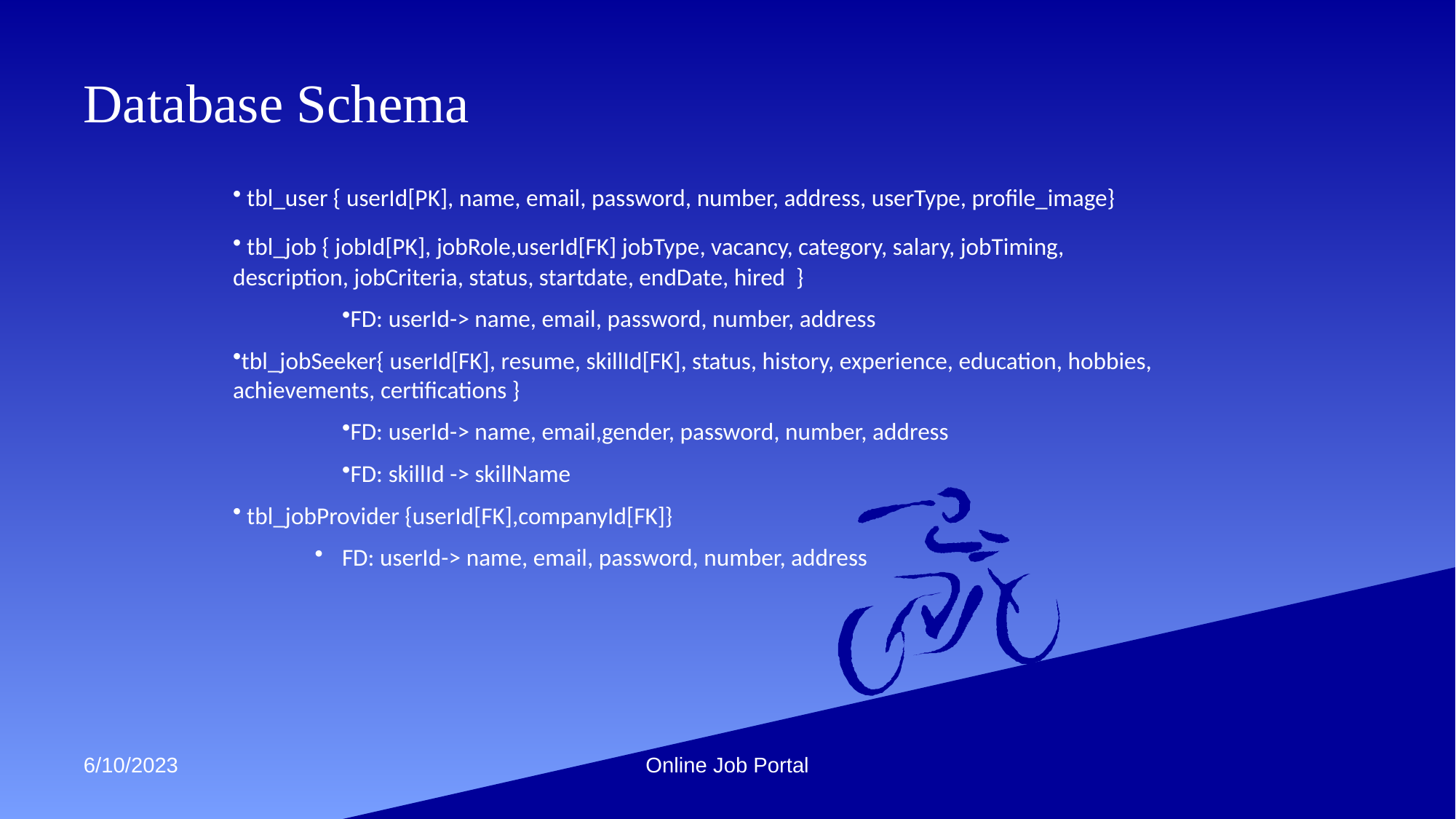

# Database Schema
 tbl_user { userId[PK], name, email, password, number, address, userType, profile_image}
 tbl_job { jobId[PK], jobRole,userId[FK] jobType, vacancy, category, salary, jobTiming, description, jobCriteria, status, startdate, endDate, hired  }
FD: userId-> name, email, password, number, address
tbl_jobSeeker{ userId[FK], resume, skillId[FK], status, history, experience, education, hobbies, achievements, certifications }
FD: userId-> name, email,gender, password, number, address
FD: skillId -> skillName
 tbl_jobProvider {userId[FK],companyId[FK]}
FD: userId-> name, email, password, number, address

6/10/2023
Online Job Portal
7